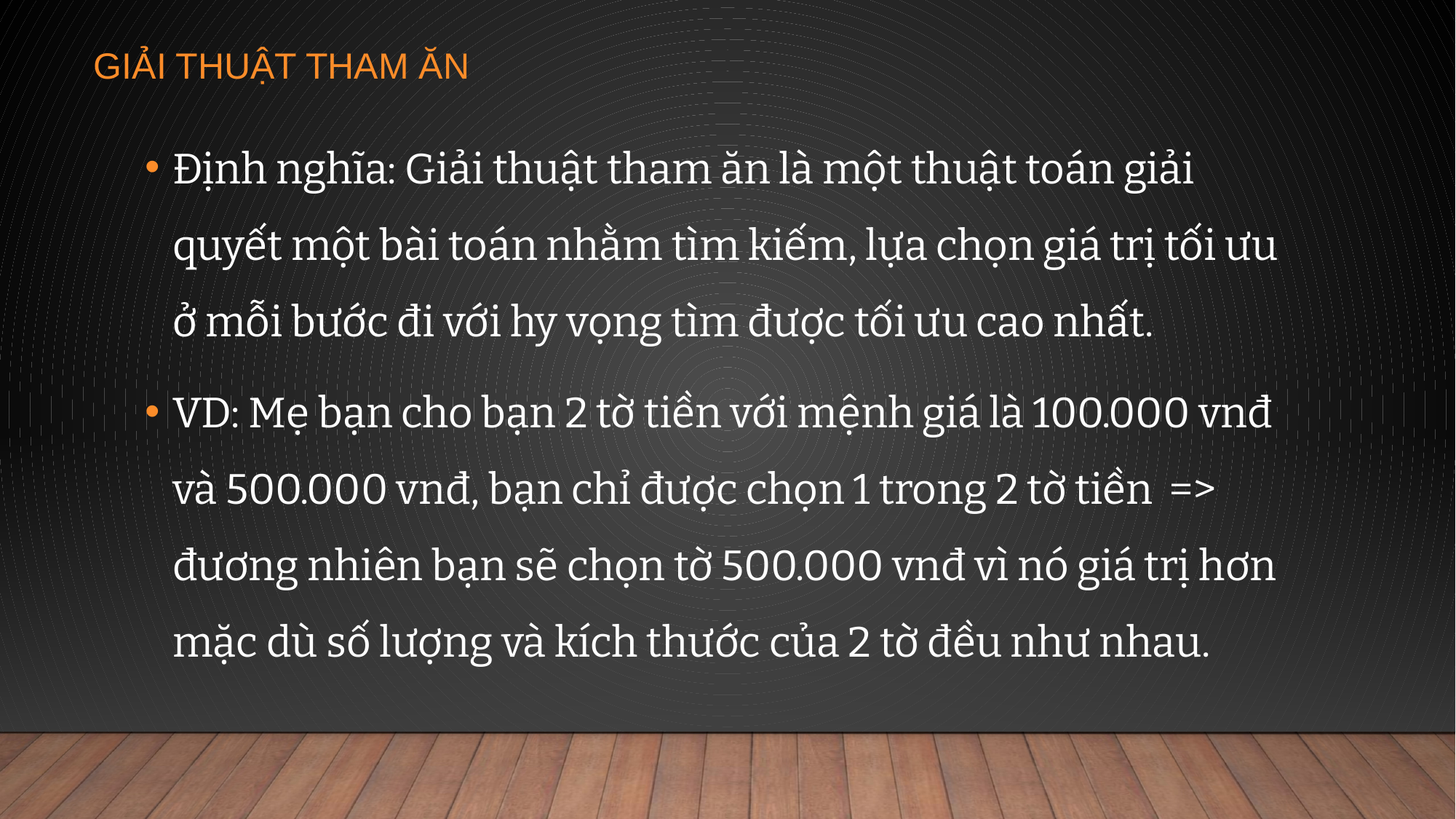

# Giải thuật tham ăn
Định nghĩa: Giải thuật tham ăn là một thuật toán giải quyết một bài toán nhằm tìm kiếm, lựa chọn giá trị tối ưu ở mỗi bước đi với hy vọng tìm được tối ưu cao nhất.
VD: Mẹ bạn cho bạn 2 tờ tiền với mệnh giá là 100.000 vnđ và 500.000 vnđ, bạn chỉ được chọn 1 trong 2 tờ tiền  =>  đương nhiên bạn sẽ chọn tờ 500.000 vnđ vì nó giá trị hơn mặc dù số lượng và kích thước của 2 tờ đều như nhau.